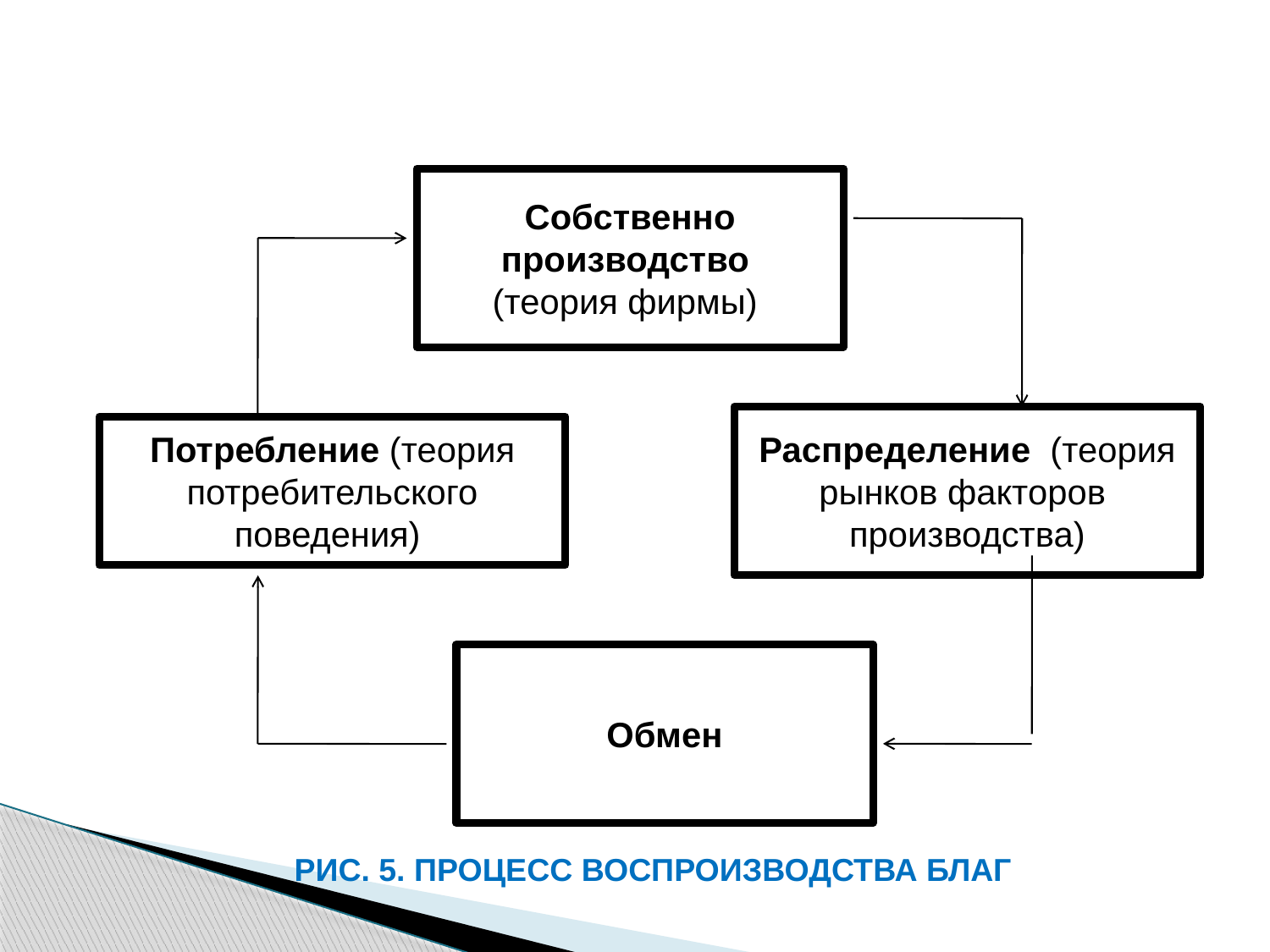

Собственно производство
(теория фирмы)
Распределение  (теория рынков факторов  производства)
Потребление (теория потребительского поведения)
Обмен
# Рис. 5. ПРОЦЕСС воспроизводства БЛАГ